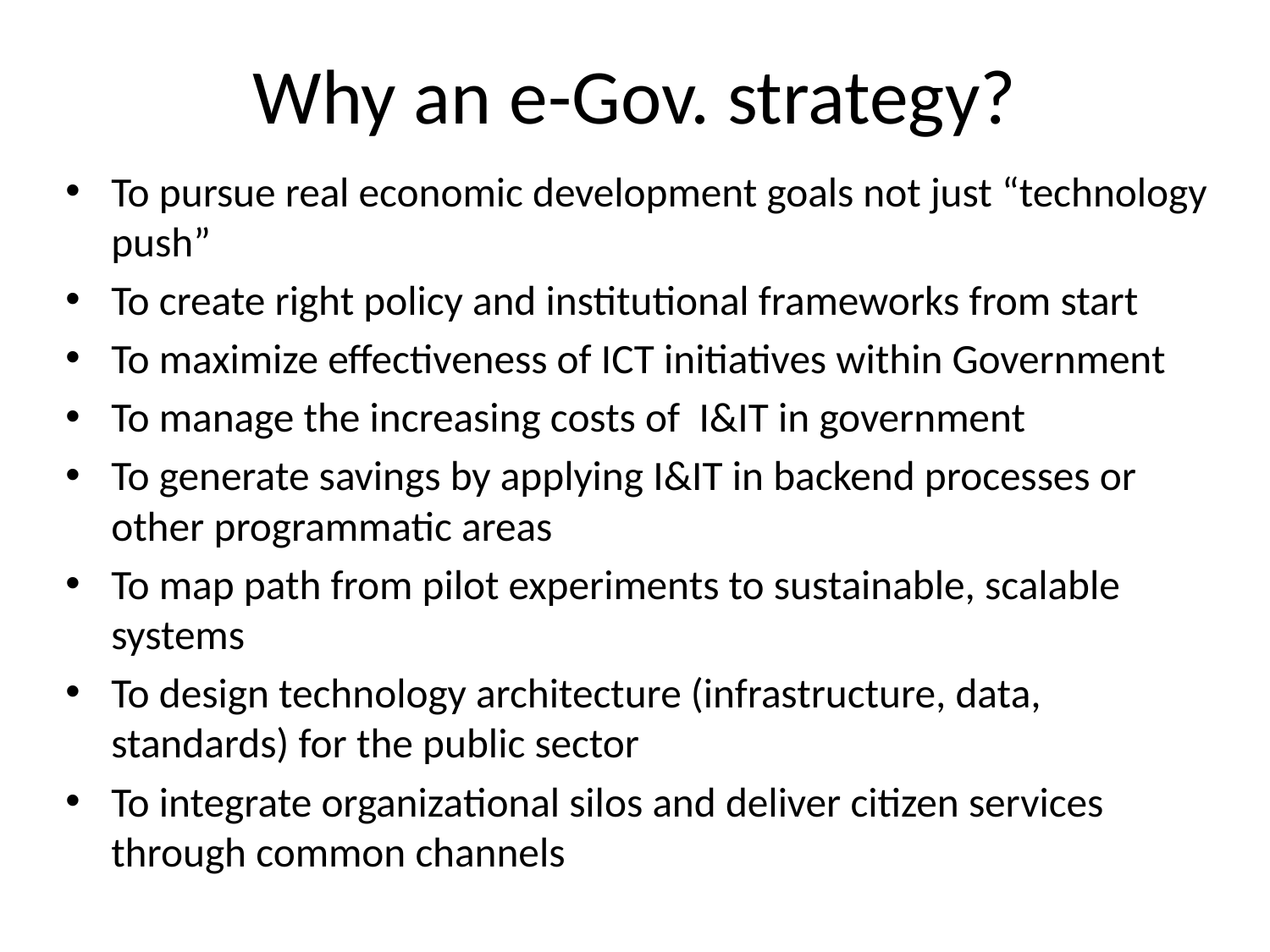

# Why an e-Gov. strategy?
To pursue real economic development goals not just “technology push”
To create right policy and institutional frameworks from start
To maximize effectiveness of ICT initiatives within Government
To manage the increasing costs of  I&IT in government
To generate savings by applying I&IT in backend processes or other programmatic areas
To map path from pilot experiments to sustainable, scalable systems
To design technology architecture (infrastructure, data, standards) for the public sector
To integrate organizational silos and deliver citizen services through common channels